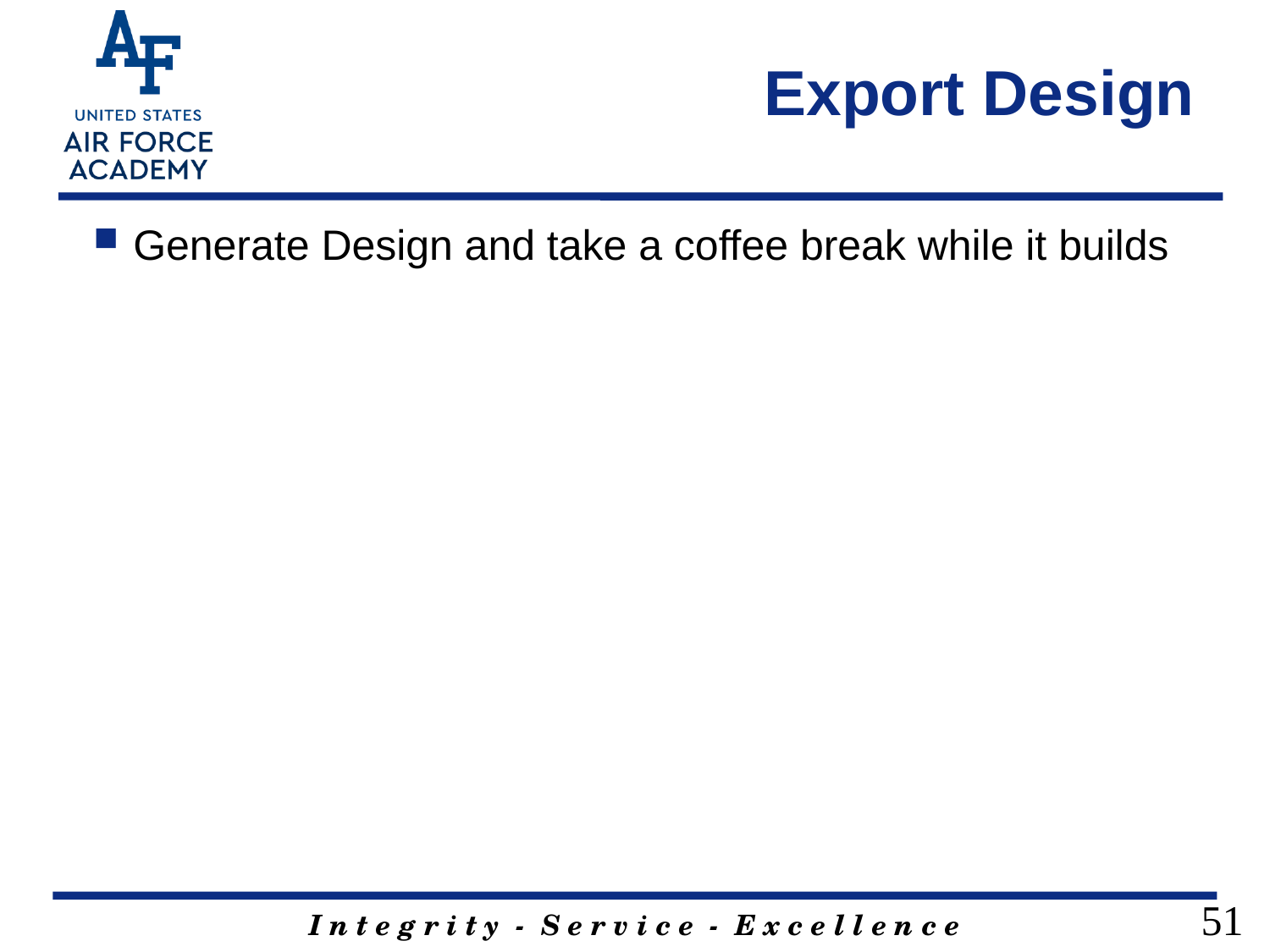

# Export Design
Generate Design and take a coffee break while it builds
51